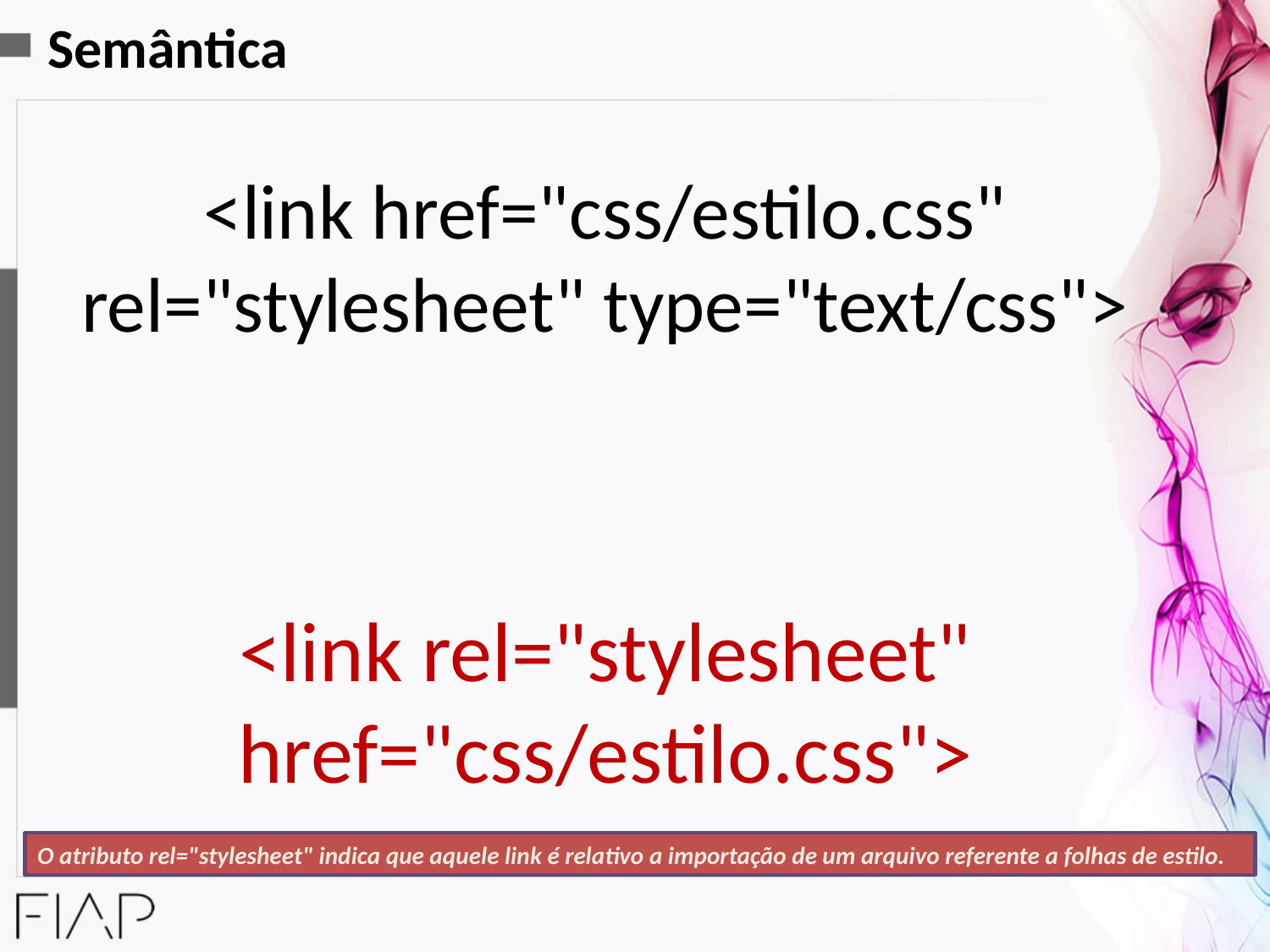

Semântica
<link href="css/estilo.css" rel="stylesheet" type="text/css">
<link rel="stylesheet" href="css/estilo.css">
O atributo rel="stylesheet" indica que aquele link é relativo a importação de um arquivo referente a folhas de estilo.